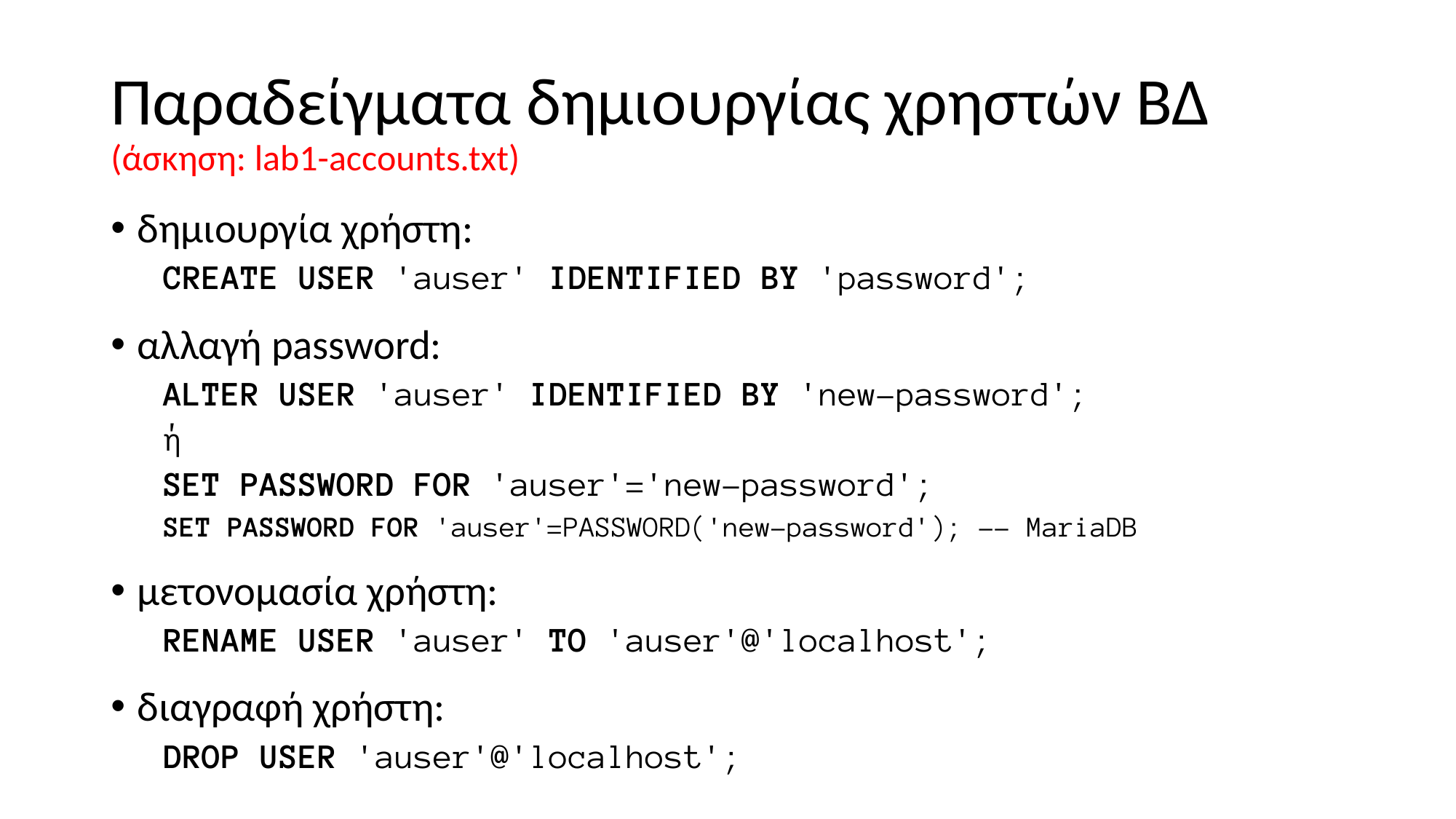

# Παραδείγματα δημιουργίας χρηστών ΒΔ (άσκηση: lab1-accounts.txt)
δημιουργία χρήστη:
CREATE USER 'auser' IDENTIFIED BY 'password';
αλλαγή password:
ALTER USER 'auser' IDENTIFIED BY 'new-password';
ή
SET PASSWORD FOR 'auser'='new-password';
SET PASSWORD FOR 'auser'=PASSWORD('new-password'); -- MariaDB
μετονομασία χρήστη:
RENAME USER 'auser' TO 'auser'@'localhost';
διαγραφή χρήστη:
DROP USER 'auser'@'localhost';